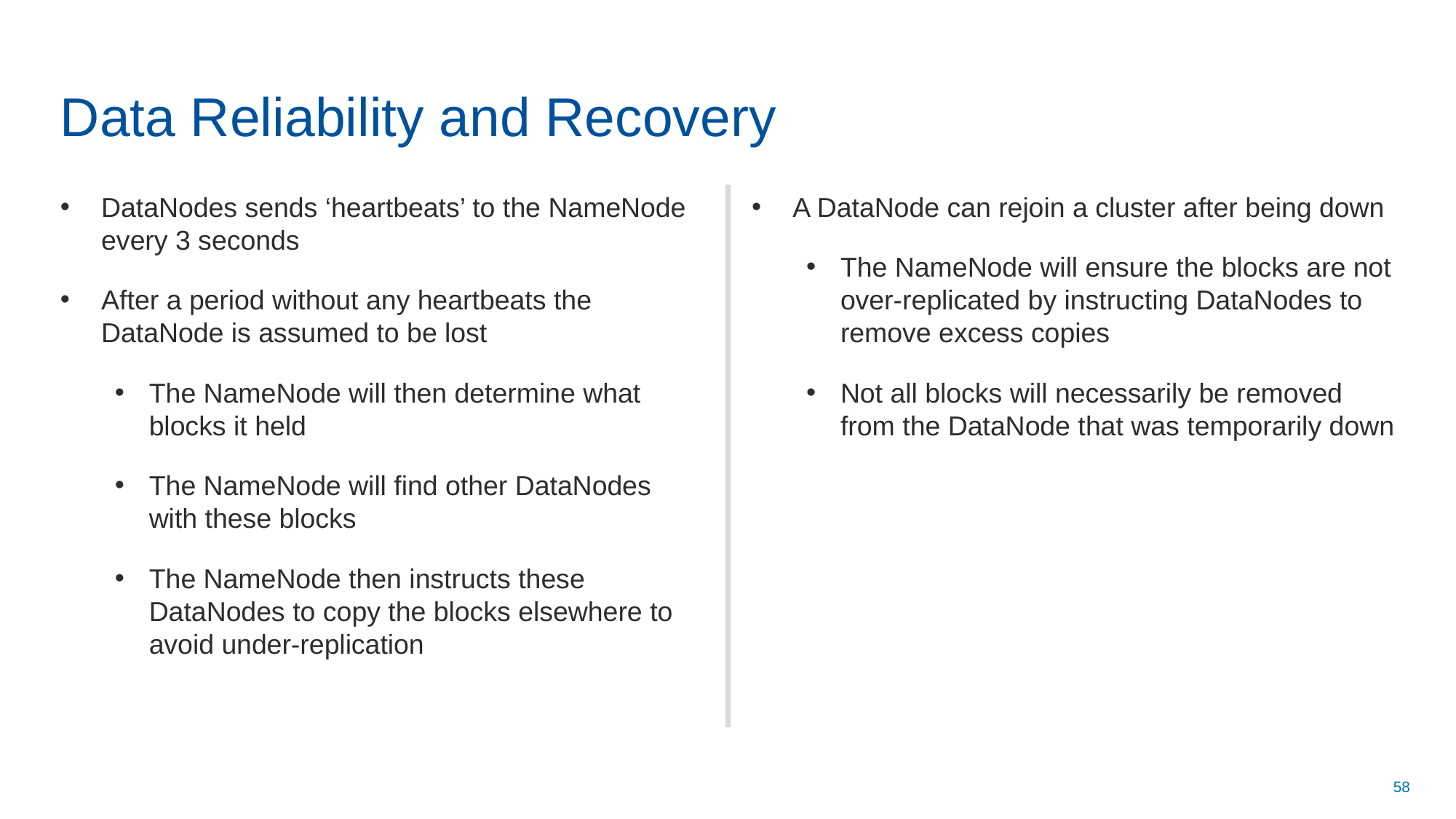

# Data Reliability and Recovery
DataNodes sends ‘heartbeats’ to the NameNode every 3 seconds
After a period without any heartbeats the DataNode is assumed to be lost
The NameNode will then determine what blocks it held
The NameNode will find other DataNodes with these blocks
The NameNode then instructs these DataNodes to copy the blocks elsewhere to avoid under-replication

A DataNode can rejoin a cluster after being down
The NameNode will ensure the blocks are not over-replicated by instructing DataNodes to remove excess copies
Not all blocks will necessarily be removed from the DataNode that was temporarily down